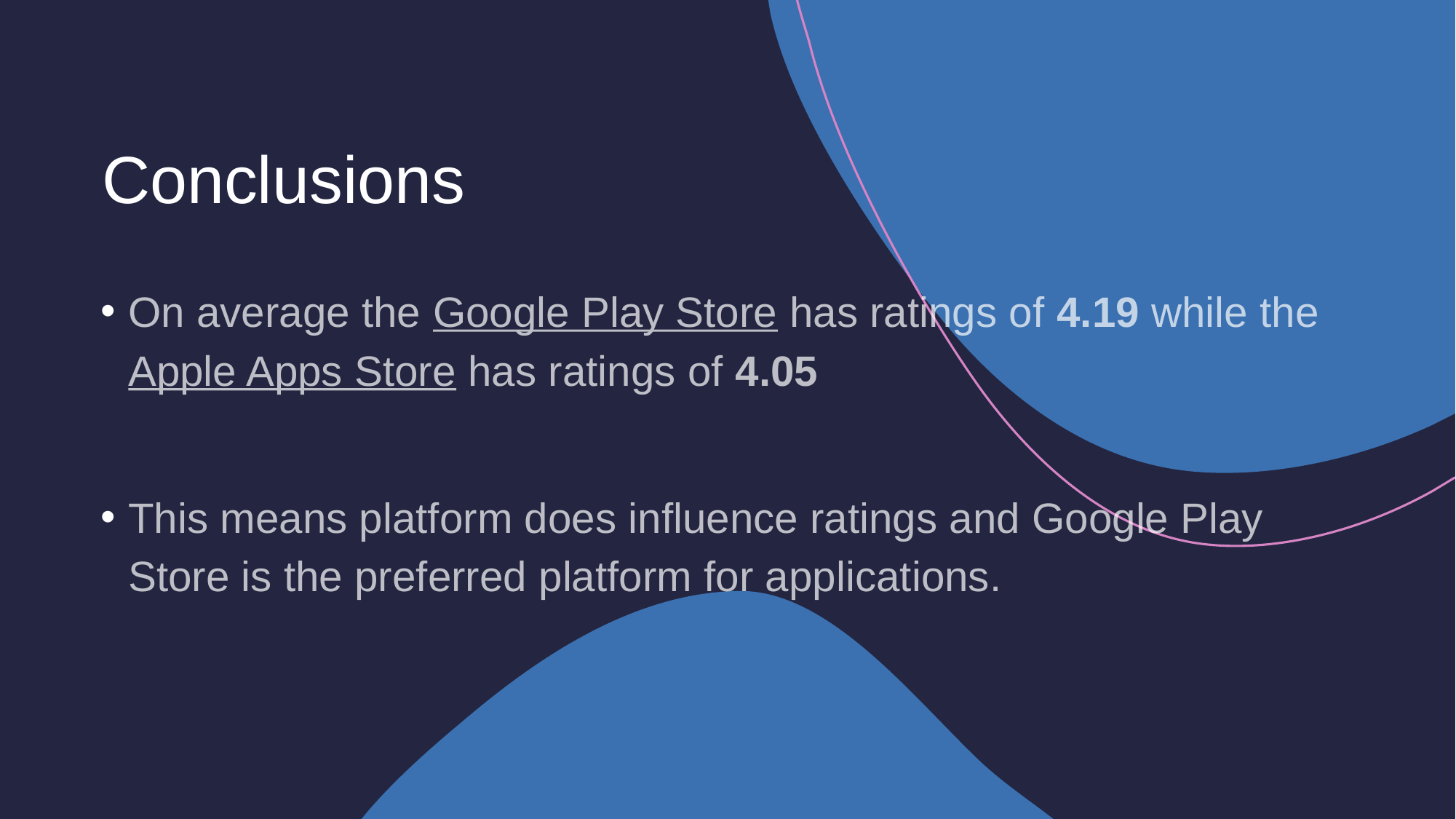

# Conclusions
On average the Google Play Store has ratings of 4.19 while the Apple Apps Store has ratings of 4.05

This means platform does influence ratings and Google Play Store is the preferred platform for applications.